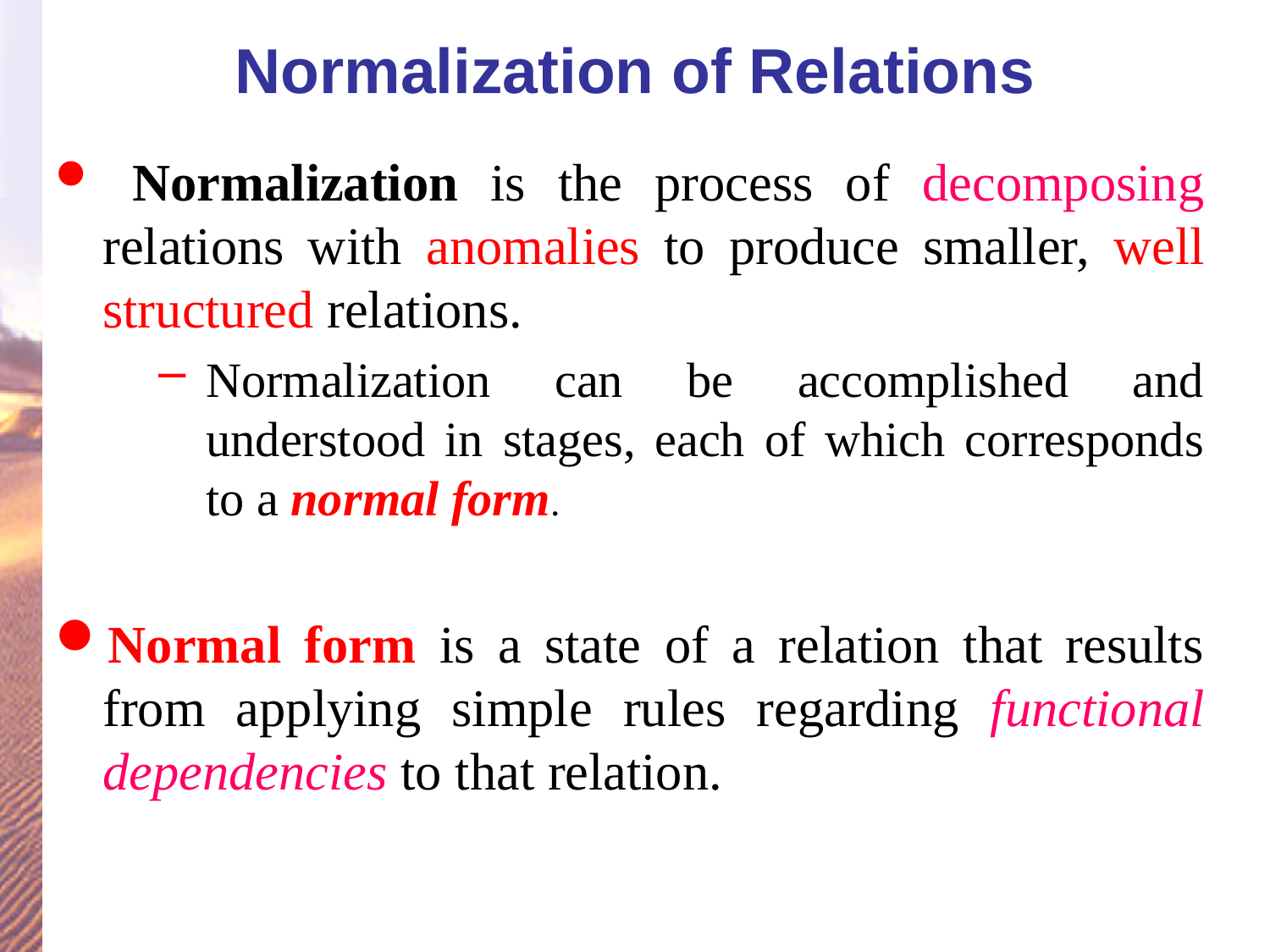

Normalization of Relations
 Normalization is the process of decomposing relations with anomalies to produce smaller, well structured relations.
Normalization can be accomplished and understood in stages, each of which corresponds to a normal form.

Normal form is a state of a relation that results from applying simple rules regarding functional dependencies to that relation.

22